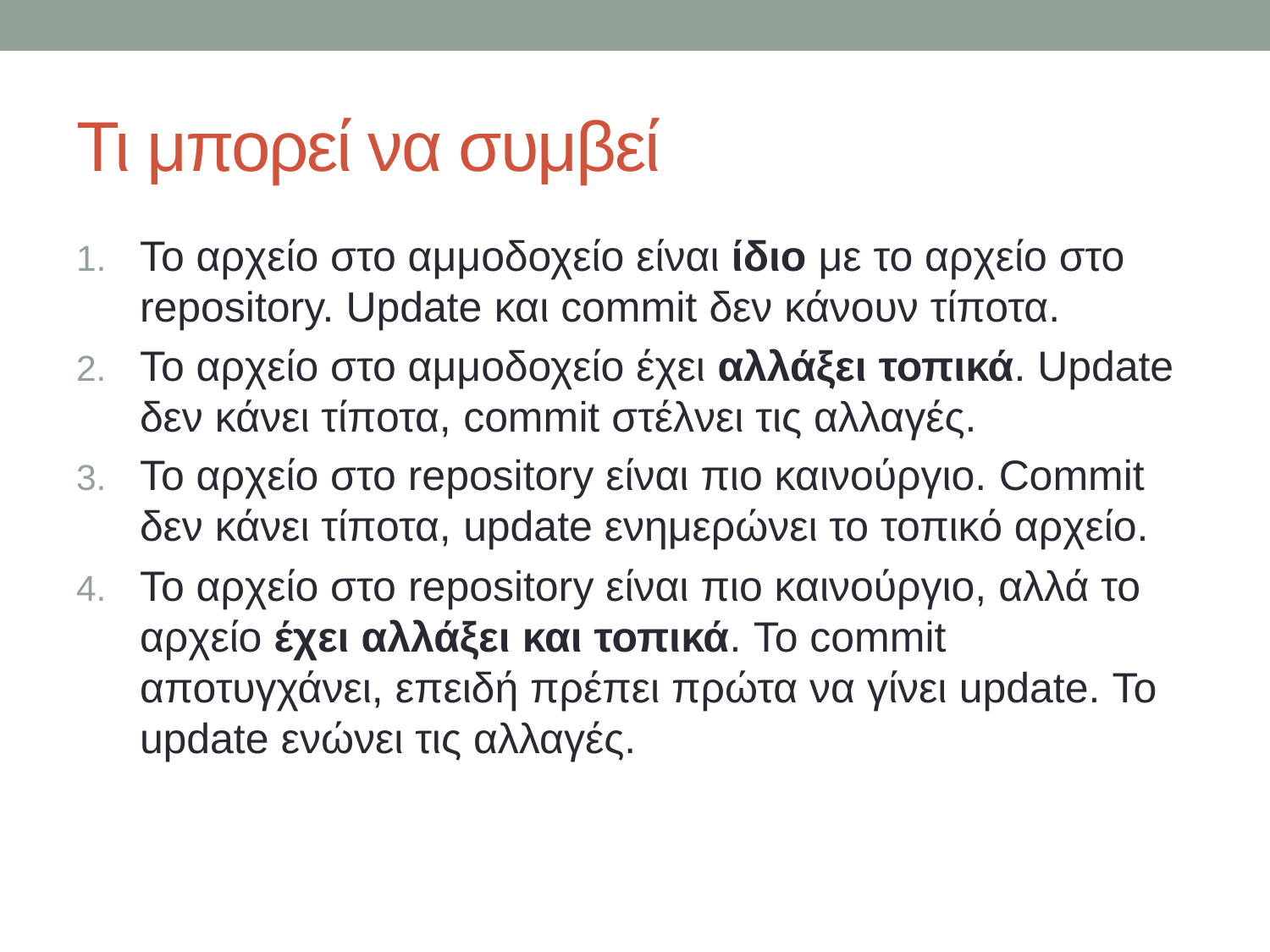

# Τι μπορεί να συμβεί
Το αρχείο στο αμμοδοχείο είναι ίδιο με το αρχείο στο repository. Update και commit δεν κάνουν τίποτα.
Το αρχείο στο αμμοδοχείο έχει αλλάξει τοπικά. Update δεν κάνει τίποτα, commit στέλνει τις αλλαγές.
Το αρχείο στο repository είναι πιο καινούργιο. Commit δεν κάνει τίποτα, update ενημερώνει το τοπικό αρχείο.
Το αρχείο στο repository είναι πιο καινούργιο, αλλά το αρχείο έχει αλλάξει και τοπικά. Το commit αποτυγχάνει, επειδή πρέπει πρώτα να γίνει update. Το update ενώνει τις αλλαγές.